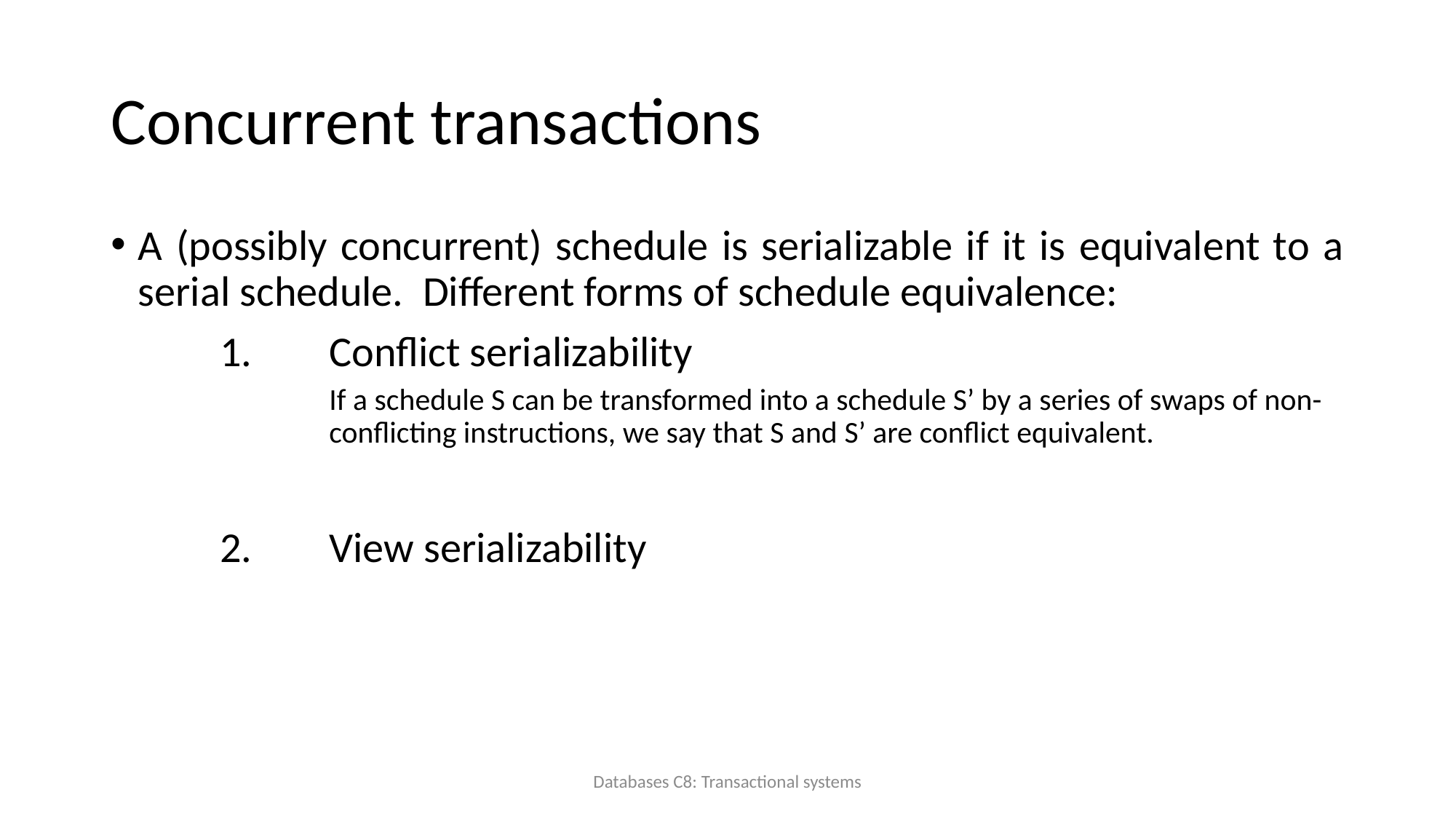

# Concurrent transactions
A (possibly concurrent) schedule is serializable if it is equivalent to a serial schedule.  Different forms of schedule equivalence:
	1.	Conflict serializability
If a schedule S can be transformed into a schedule S’ by a series of swaps of non-conflicting instructions, we say that S and S’ are conflict equivalent.

	2.	View serializability

Databases C8: Transactional systems